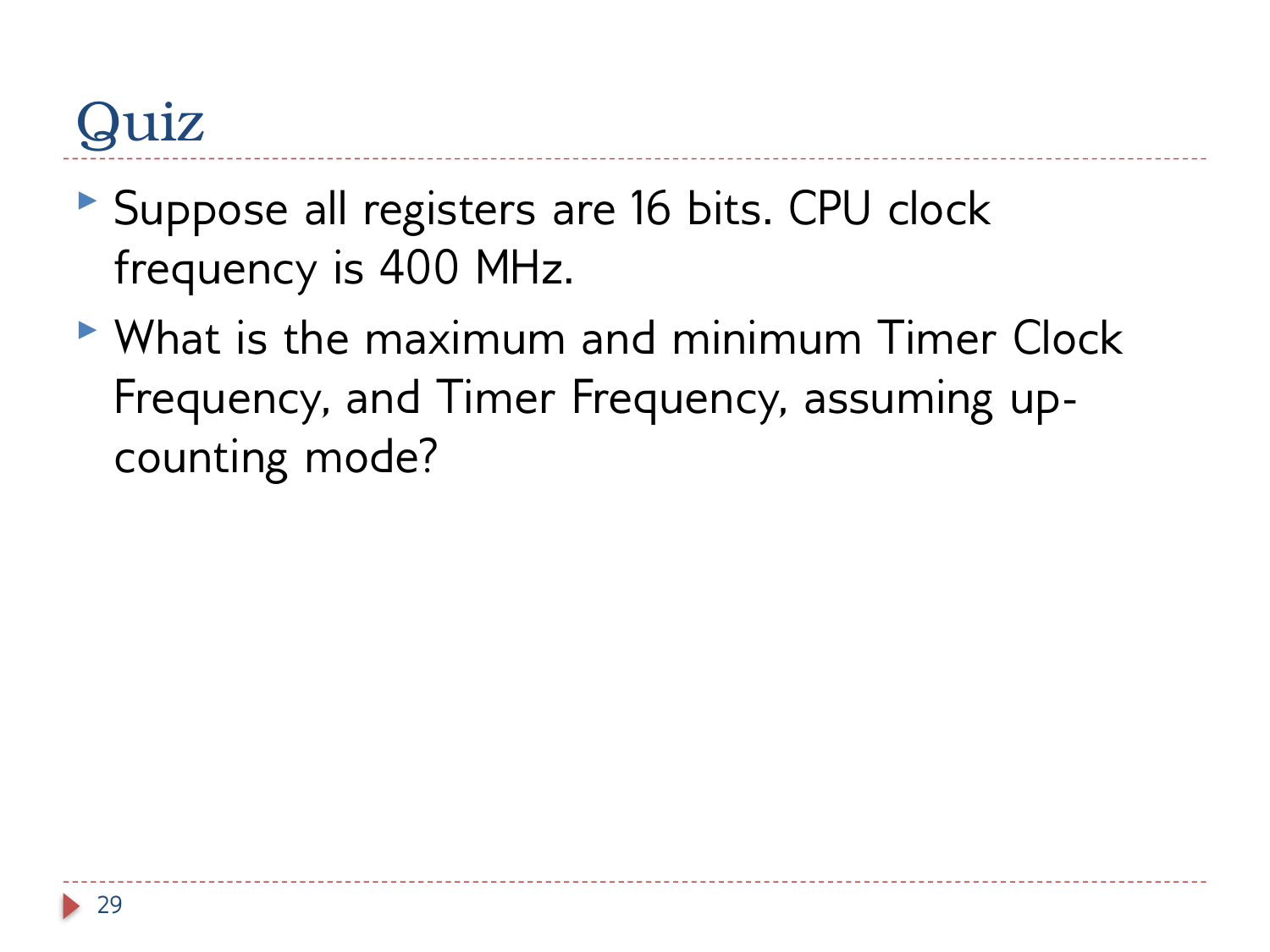

# Quiz
Suppose all registers are 16 bits. CPU clock frequency is 400 MHz.
What is the maximum and minimum Timer Clock Frequency, and Timer Frequency, assuming up-counting mode?
29